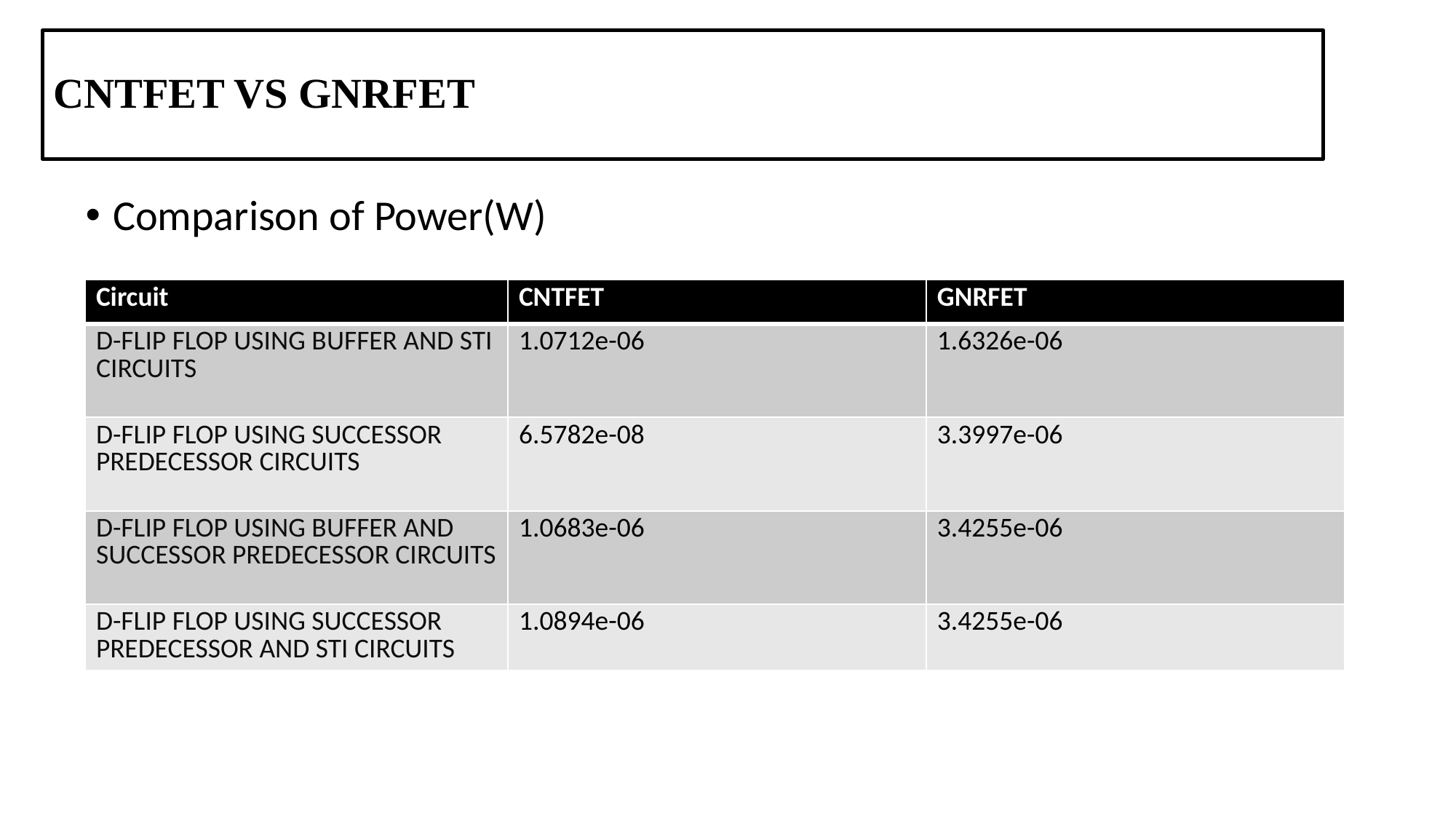

# CNTFET VS GNRFET
Comparison of Power(W)

| Circuit | CNTFET | GNRFET |
| --- | --- | --- |
| D-FLIP FLOP USING BUFFER AND STI CIRCUITS | 1.0712e-06 | 1.6326e-06 |
| D-FLIP FLOP USING SUCCESSOR PREDECESSOR CIRCUITS | 6.5782e-08 | 3.3997e-06 |
| D-FLIP FLOP USING BUFFER AND SUCCESSOR PREDECESSOR CIRCUITS | 1.0683e-06 | 3.4255e-06 |
| D-FLIP FLOP USING SUCCESSOR PREDECESSOR AND STI CIRCUITS | 1.0894e-06 | 3.4255e-06 |